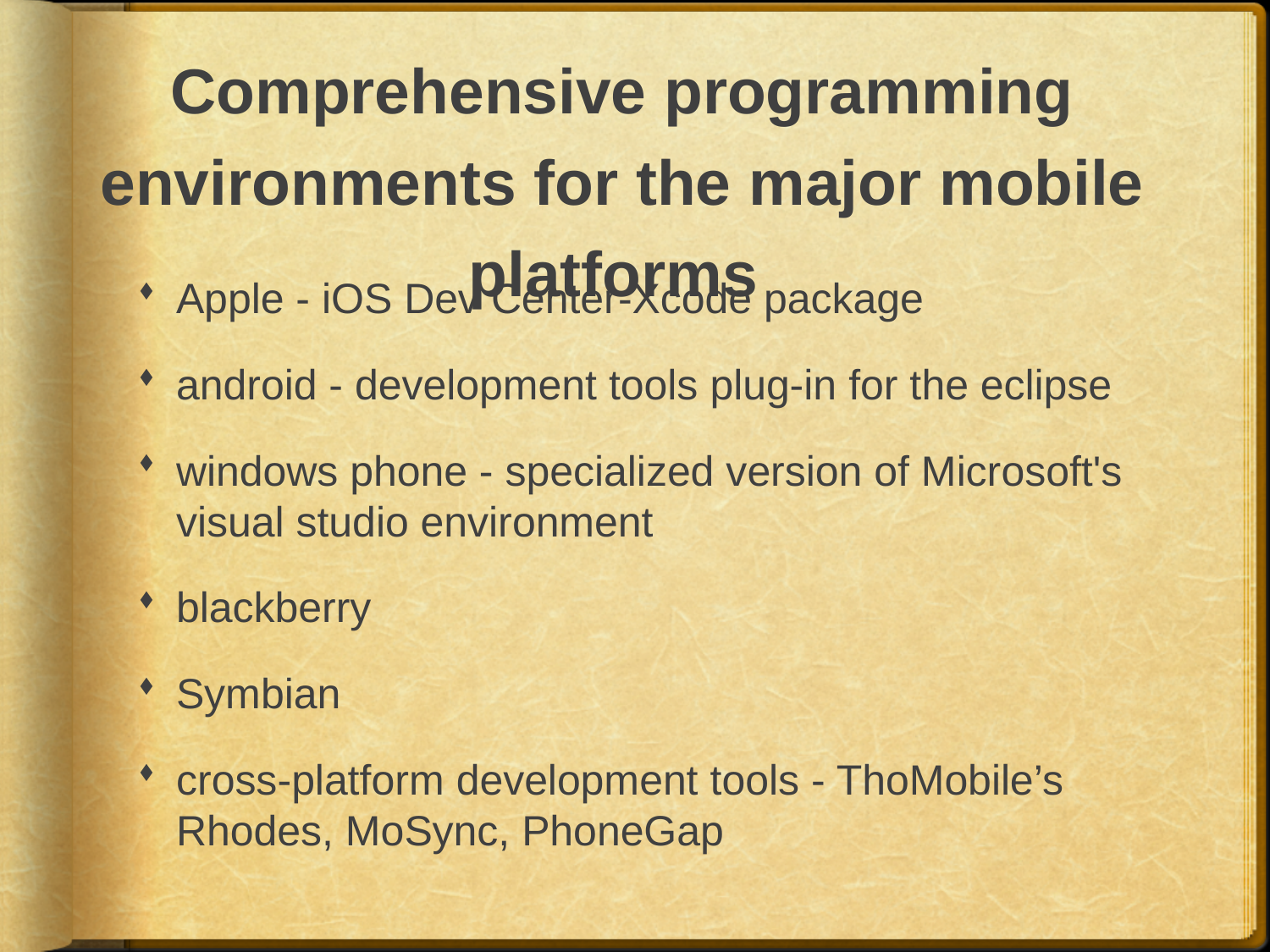

# Comprehensive programming environments for the major mobile platforms
Apple - iOS Dev Center-Xcode package
android - development tools plug-in for the eclipse
windows phone - specialized version of Microsoft's visual studio environment
blackberry
Symbian
cross-platform development tools - ThoMobile’s Rhodes, MoSync, PhoneGap